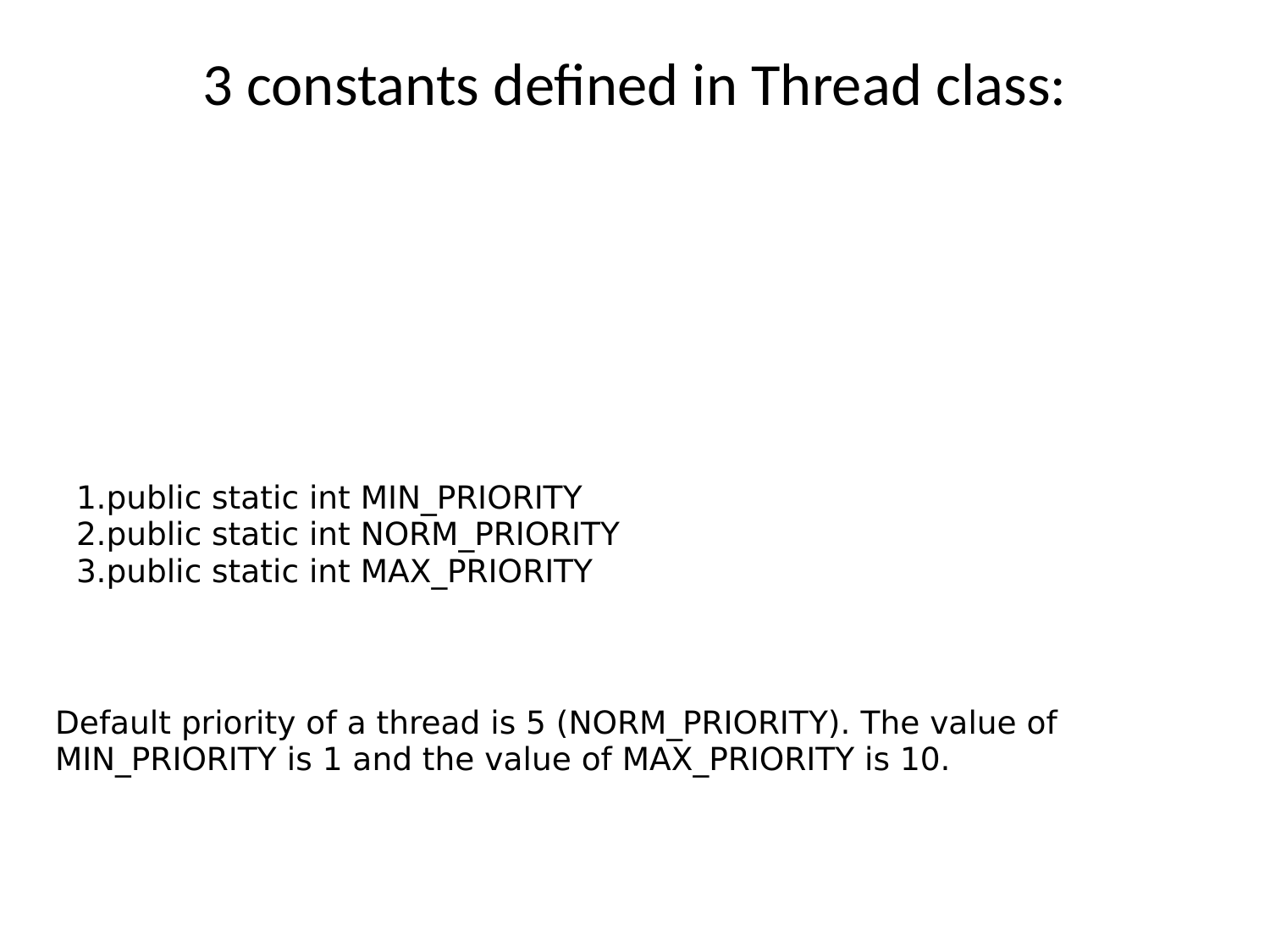

# 3 constants defined in Thread class:
| public static int MIN\_PRIORITY public static int NORM\_PRIORITY public static int MAX\_PRIORITY |
| --- |
| Default priority of a thread is 5 (NORM\_PRIORITY). The value of MIN\_PRIORITY is 1 and the value of MAX\_PRIORITY is 10. |
| --- |